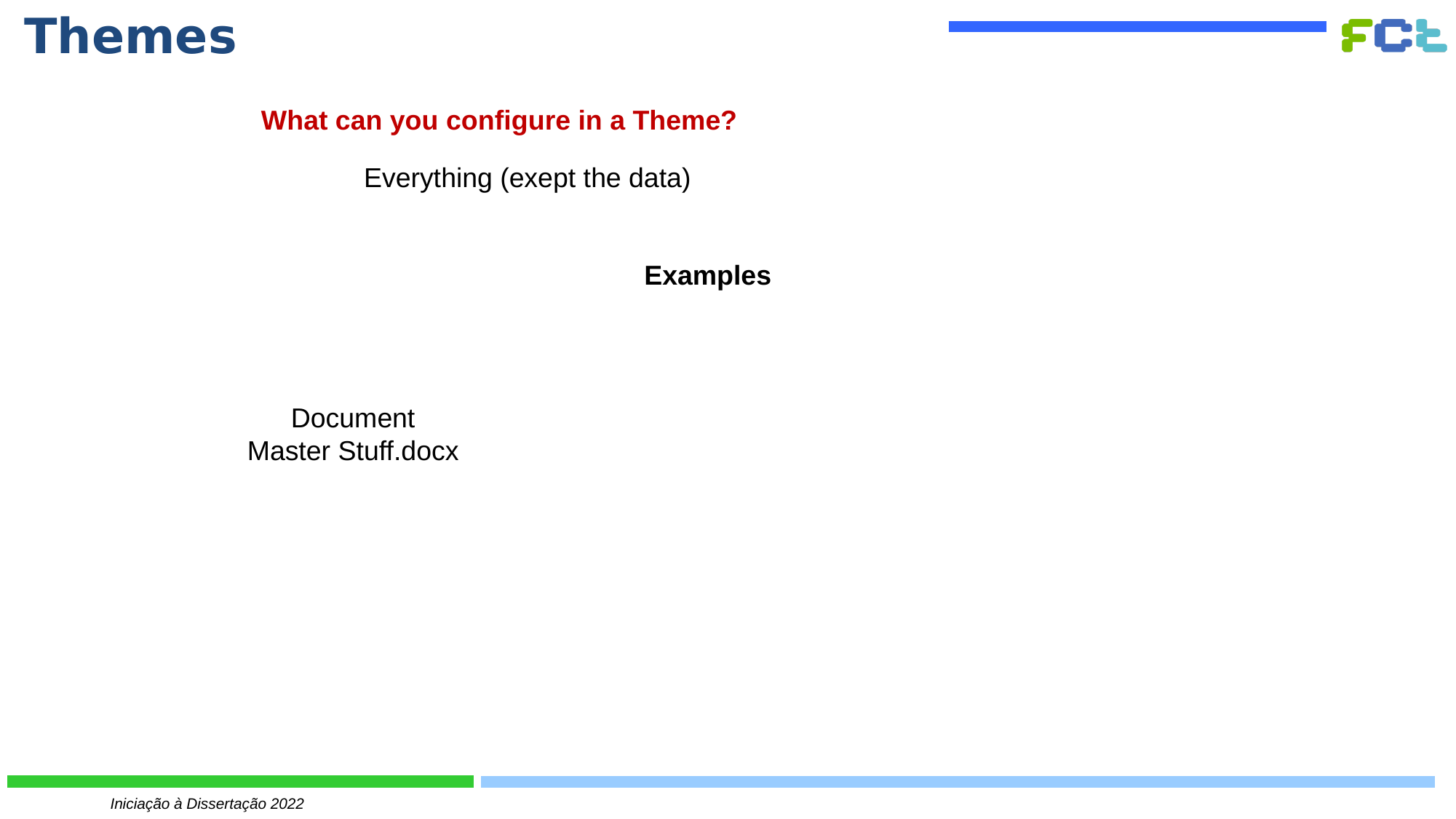

Themes
What can you configure in a Theme?
Everything (exept the data)
Examples
Document
Master Stuff.docx